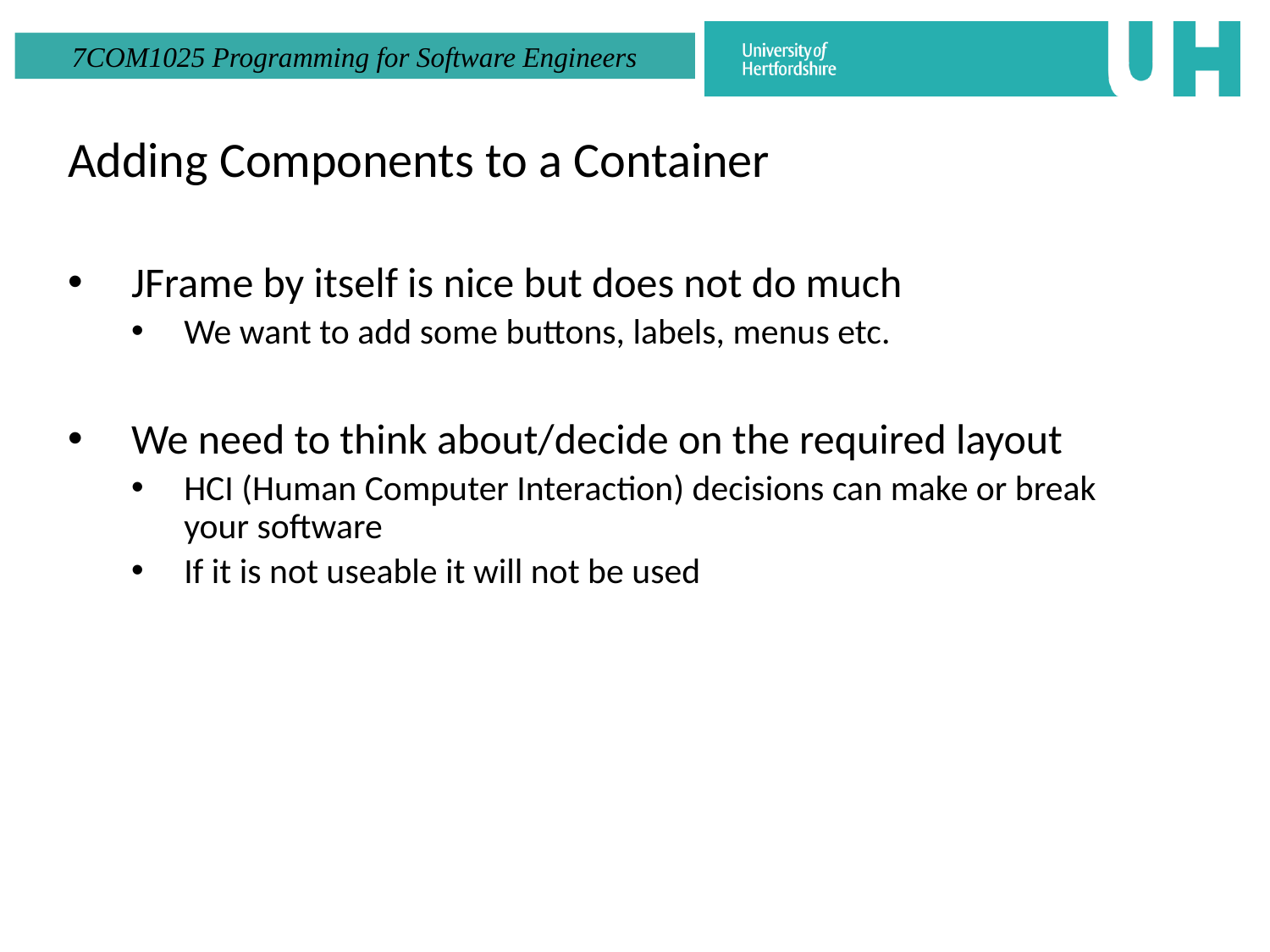

# Adding Components to a Container
JFrame by itself is nice but does not do much
We want to add some buttons, labels, menus etc.

We need to think about/decide on the required layout
HCI (Human Computer Interaction) decisions can make or break your software
If it is not useable it will not be used